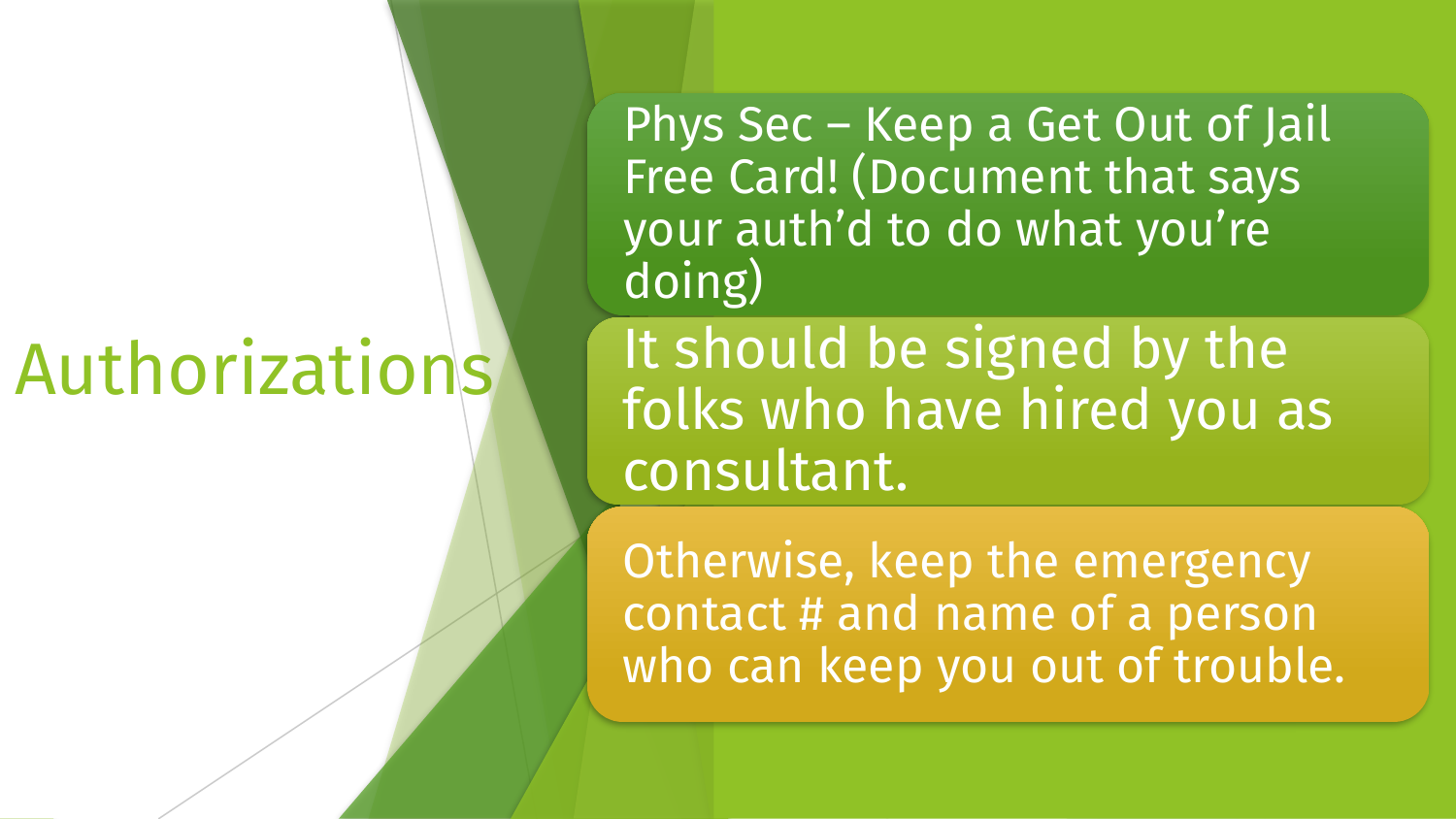

Phys Sec – Keep a Get Out of Jail Free Card! (Document that says your auth’d to do what you’re doing)
It should be signed by the folks who have hired you as consultant.
Otherwise, keep the emergency contact # and name of a person who can keep you out of trouble.
# Authorizations